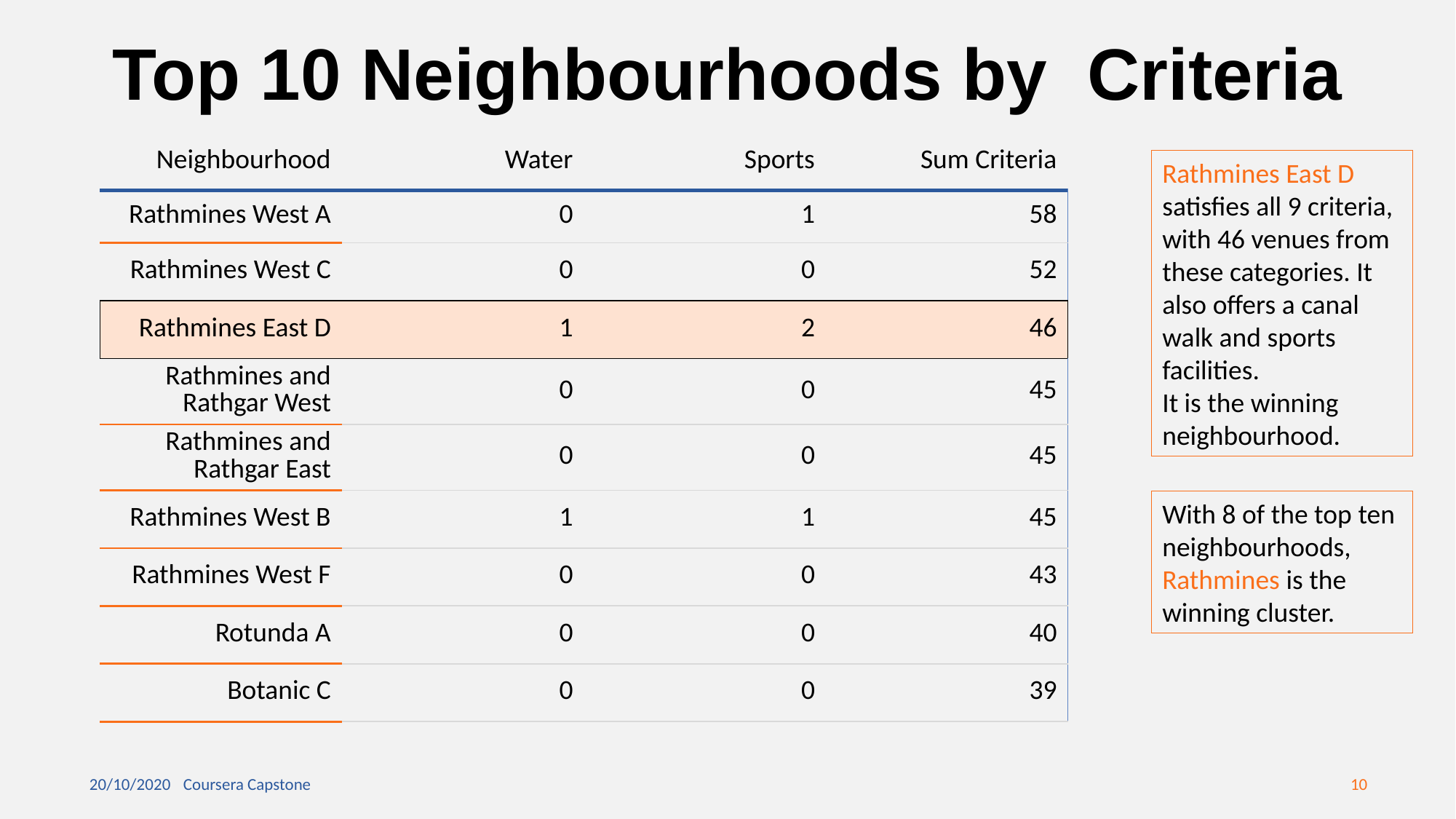

# Top 10 Neighbourhoods by  Criteria
| Neighbourhood | Water | Sports | Sum Criteria |
| --- | --- | --- | --- |
| Rathmines West A | 0 | 1 | 58 |
| Rathmines West C | 0 | 0 | 52 |
| Rathmines East D | 1 | 2 | 46 |
| Rathmines and Rathgar West | 0 | 0 | 45 |
| Rathmines and Rathgar East | 0 | 0 | 45 |
| Rathmines West B | 1 | 1 | 45 |
| Rathmines West F | 0 | 0 | 43 |
| Rotunda A | 0 | 0 | 40 |
| Botanic C | 0 | 0 | 39 |
Rathmines East D satisfies all 9 criteria, with 46 venues from these categories. It also offers a canal walk and sports facilities.
It is the winning neighbourhood.
With 8 of the top ten neighbourhoods, Rathmines is the winning cluster.